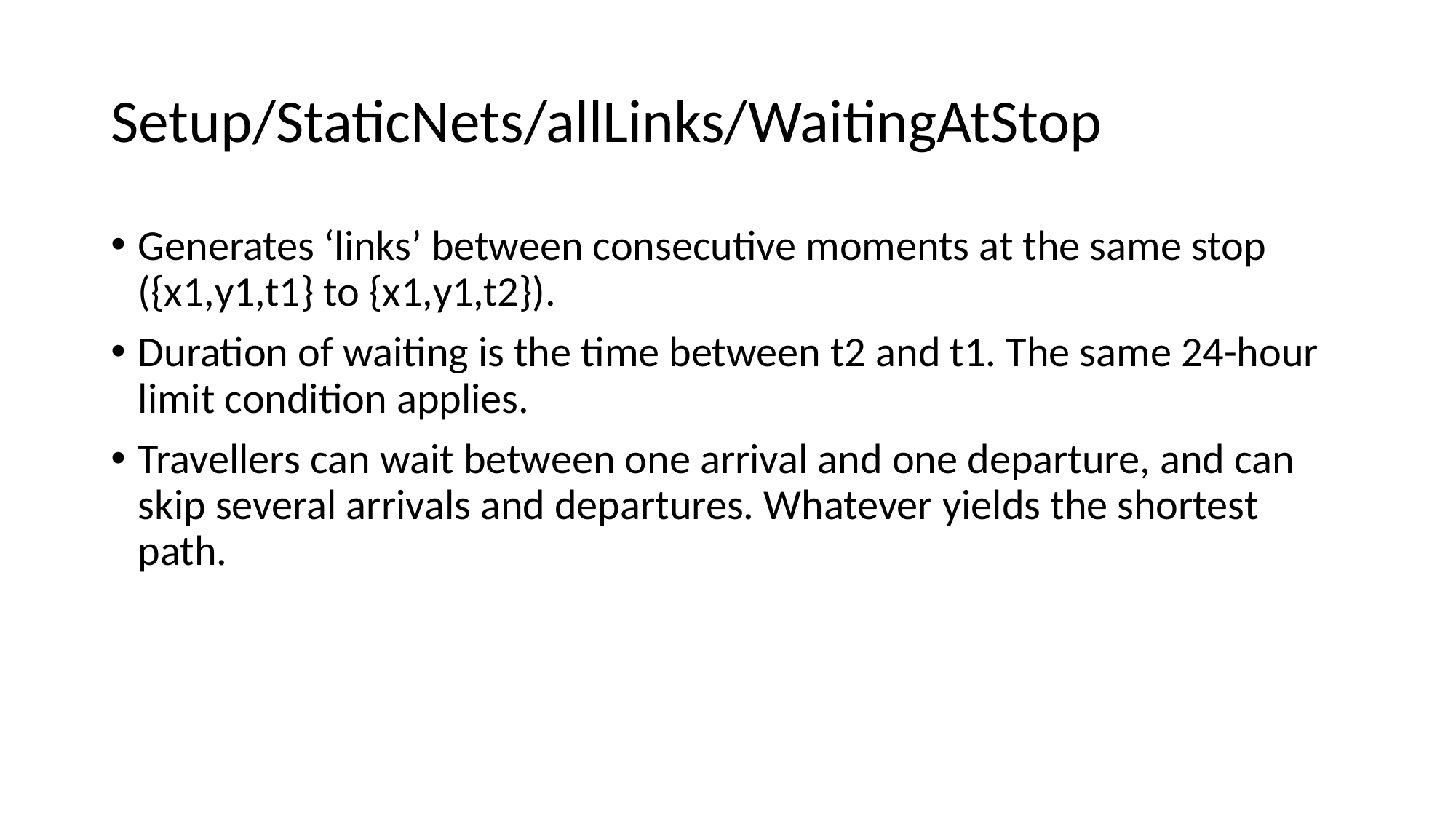

# Setup/StaticNets/allLinks/WaitingAtStop
Generates ‘links’ between consecutive moments at the same stop ({x1,y1,t1} to {x1,y1,t2}).
Duration of waiting is the time between t2 and t1. The same 24-hour limit condition applies.
Travellers can wait between one arrival and one departure, and can skip several arrivals and departures. Whatever yields the shortest path.